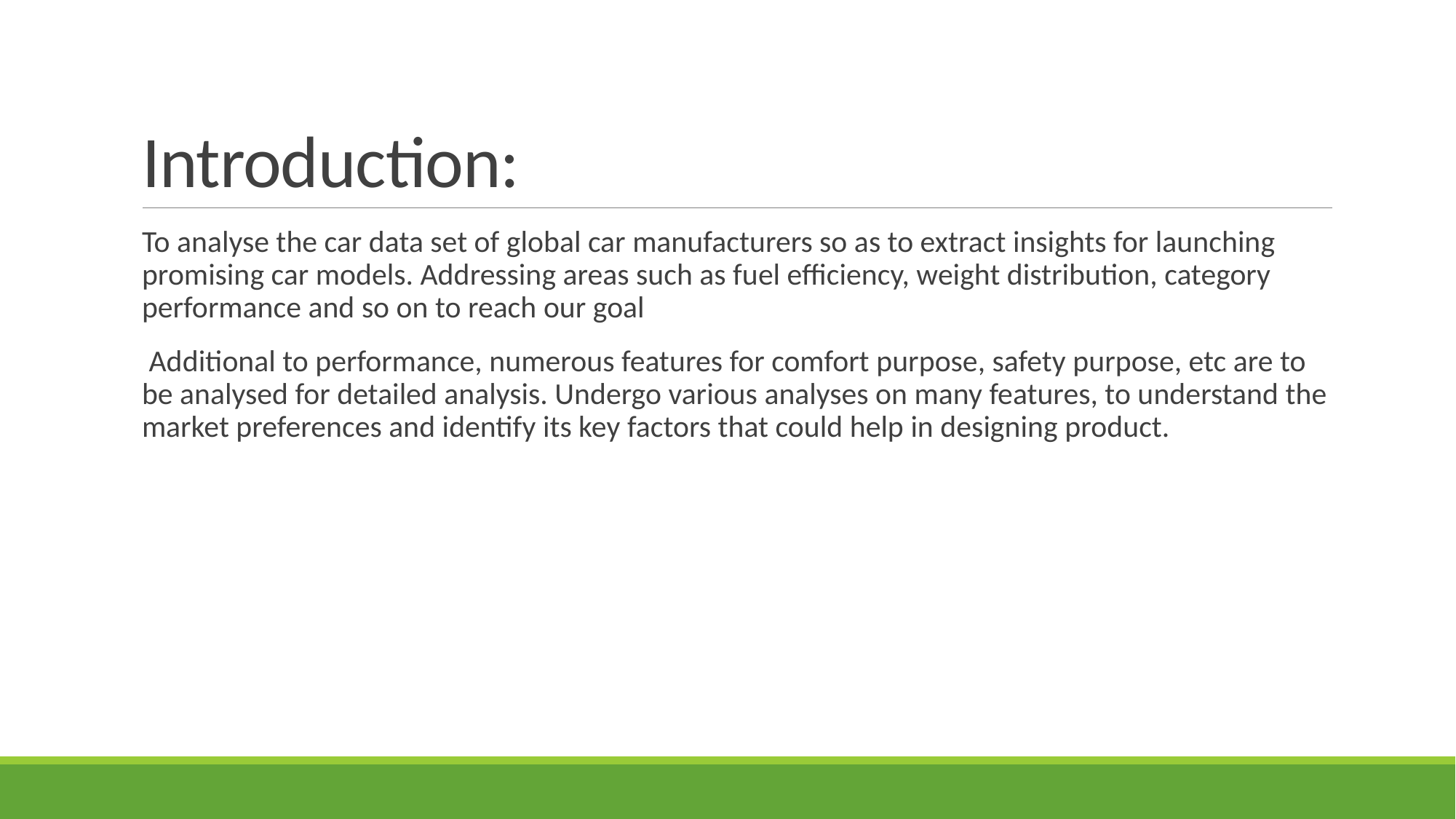

# Introduction:
To analyse the car data set of global car manufacturers so as to extract insights for launching promising car models. Addressing areas such as fuel efficiency, weight distribution, category performance and so on to reach our goal
 Additional to performance, numerous features for comfort purpose, safety purpose, etc are to be analysed for detailed analysis. Undergo various analyses on many features, to understand the market preferences and identify its key factors that could help in designing product.